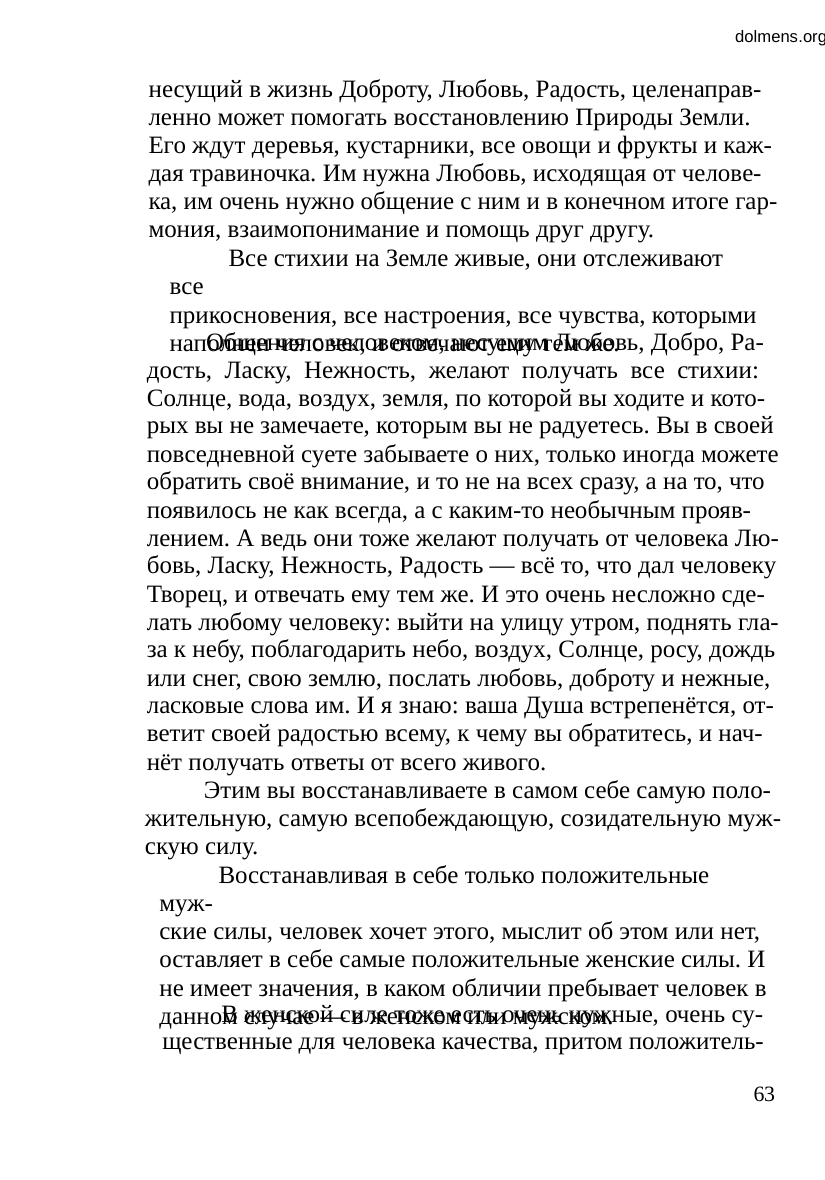

dolmens.org

несущий в жизнь Доброту, Любовь, Радость, целенаправ-
ленно может помогать восстановлению Природы Земли.
Его ждут деревья, кустарники, все овощи и фрукты и каж-
дая травиночка. Им нужна Любовь, исходящая от челове-
ка, им очень нужно общение с ним и в конечном итоге гар-
мония, взаимопонимание и помощь друг другу.

Все стихии на Земле живые, они отслеживают все
прикосновения, все настроения, все чувства, которыми
наполнен человек, и отвечают ему тем же.

Общения с человеком, несущим Любовь, Добро, Ра-
дость,  Ласку,  Нежность,  желают  получать  все  стихии:
Солнце, вода, воздух, земля, по которой вы ходите и кото-
рых вы не замечаете, которым вы не радуетесь. Вы в своей
повседневной суете забываете о них, только иногда можете
обратить своё внимание, и то не на всех сразу, а на то, что
появилось не как всегда, а с каким-то необычным прояв-
лением. А ведь они тоже желают получать от человека Лю-
бовь, Ласку, Нежность, Радость — всё то, что дал человеку
Творец, и отвечать ему тем же. И это очень несложно сде-
лать любому человеку: выйти на улицу утром, поднять гла-
за к небу, поблагодарить небо, воздух, Солнце, росу, дождь
или снег, свою землю, послать любовь, доброту и нежные,
ласковые слова им. И я знаю: ваша Душа встрепенётся, от-
ветит своей радостью всему, к чему вы обратитесь, и нач-
нёт получать ответы от всего живого.

Этим вы восстанавливаете в самом себе самую поло-
жительную, самую всепобеждающую, созидательную муж-
скую силу.

Восстанавливая в себе только положительные муж-
ские силы, человек хочет этого, мыслит об этом или нет,
оставляет в себе самые положительные женские силы. И
не имеет значения, в каком обличии пребывает человек в
данном случае — в женском или мужском.

В женской силе тоже есть очень нужные, очень су-
щественные для человека качества, притом положитель-

63